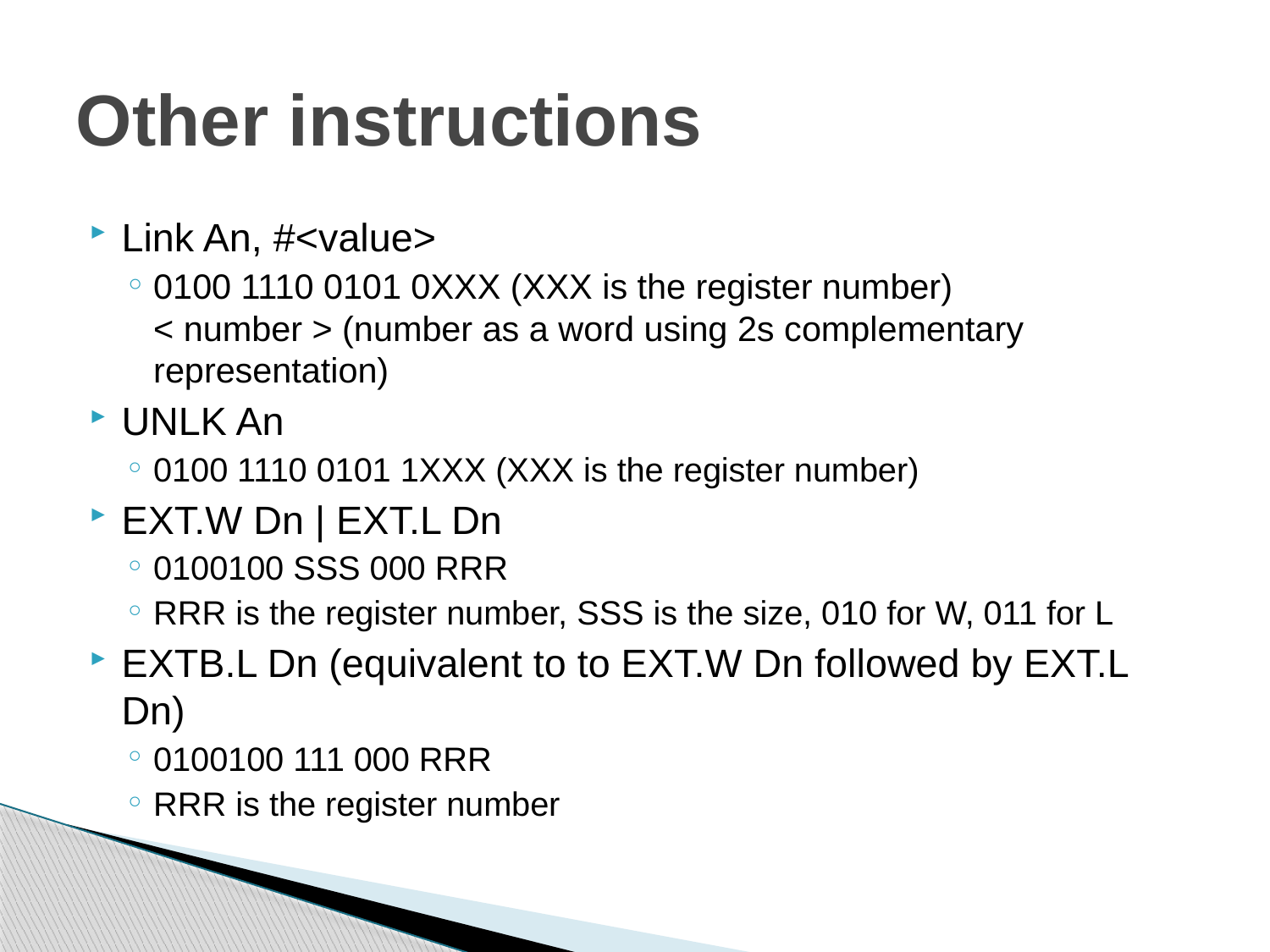

# Other instructions
Link An, #<value>
0100 1110 0101 0XXX (XXX is the register number)
< number > (number as a word using 2s complementary representation)
UNLK An
0100 1110 0101 1XXX (XXX is the register number)
EXT.W Dn | EXT.L Dn
0100100 SSS 000 RRR
RRR is the register number, SSS is the size, 010 for W, 011 for L
EXTB.L Dn (equivalent to to EXT.W Dn followed by EXT.L Dn)
0100100 111 000 RRR
RRR is the register number